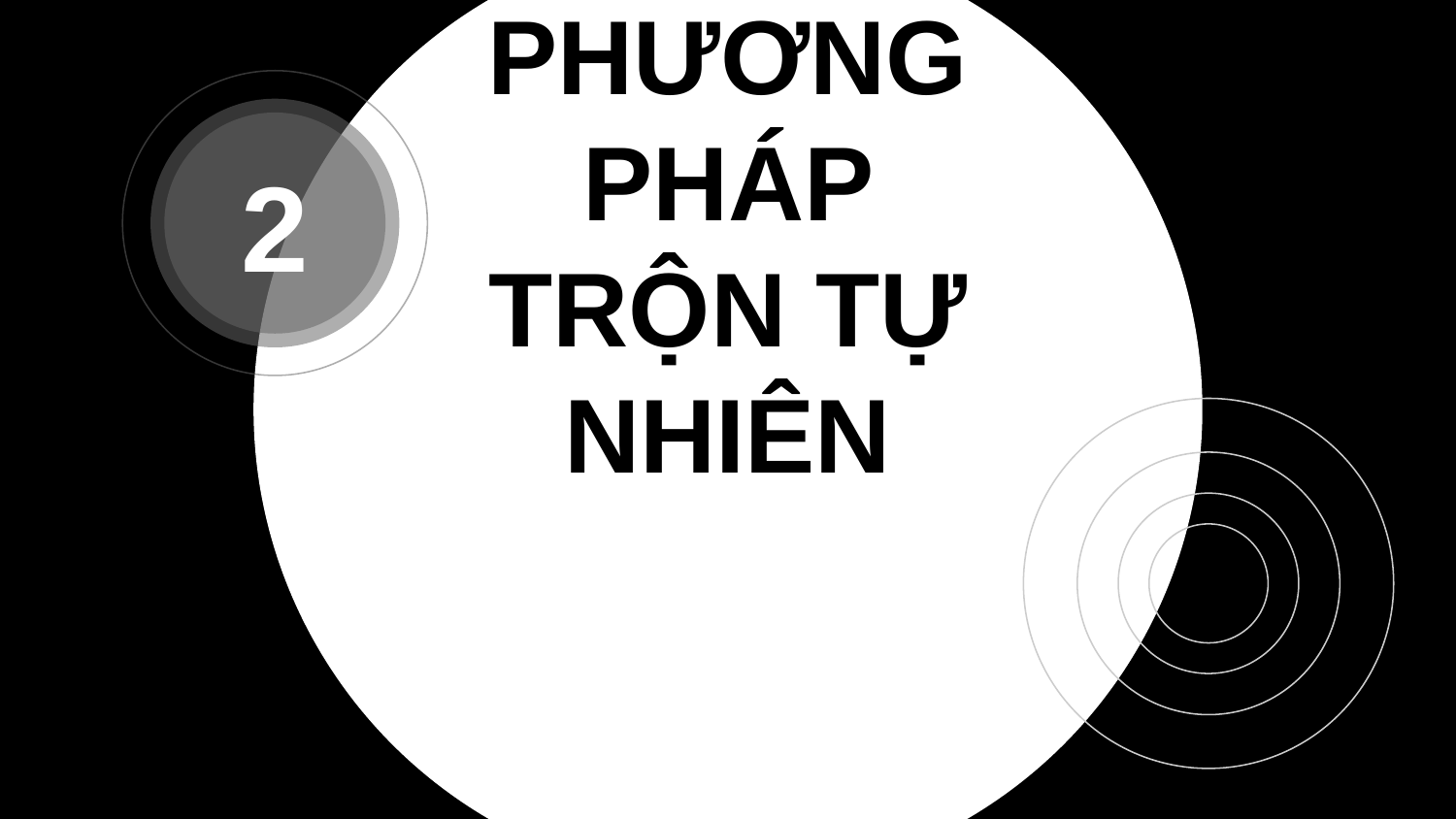

2
# PHƯƠNG PHÁP TRỘN TỰ NHIÊN